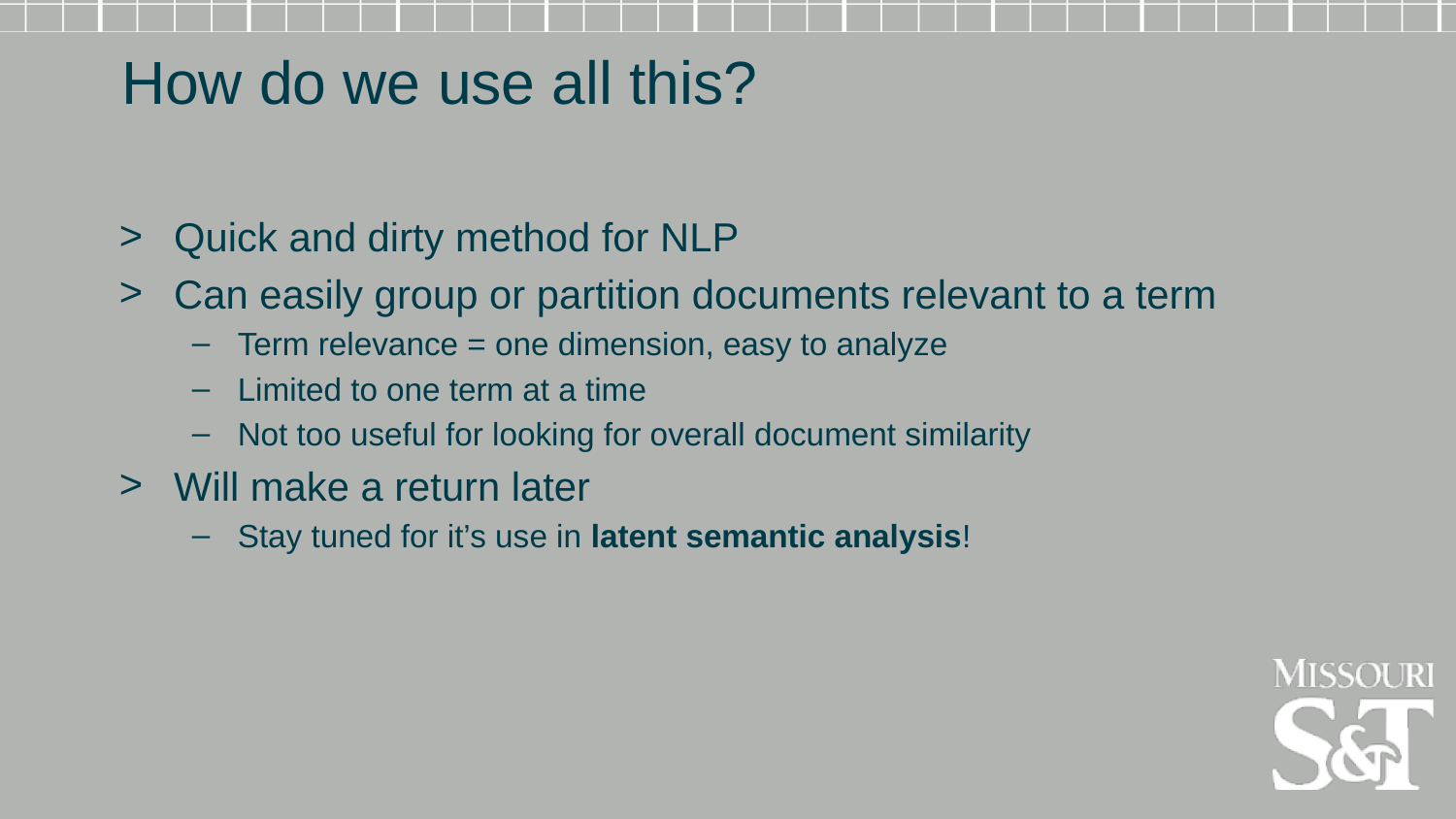

How do we use all this?
Quick and dirty method for NLP
Can easily group or partition documents relevant to a term
Term relevance = one dimension, easy to analyze
Limited to one term at a time
Not too useful for looking for overall document similarity
Will make a return later
Stay tuned for it’s use in latent semantic analysis!